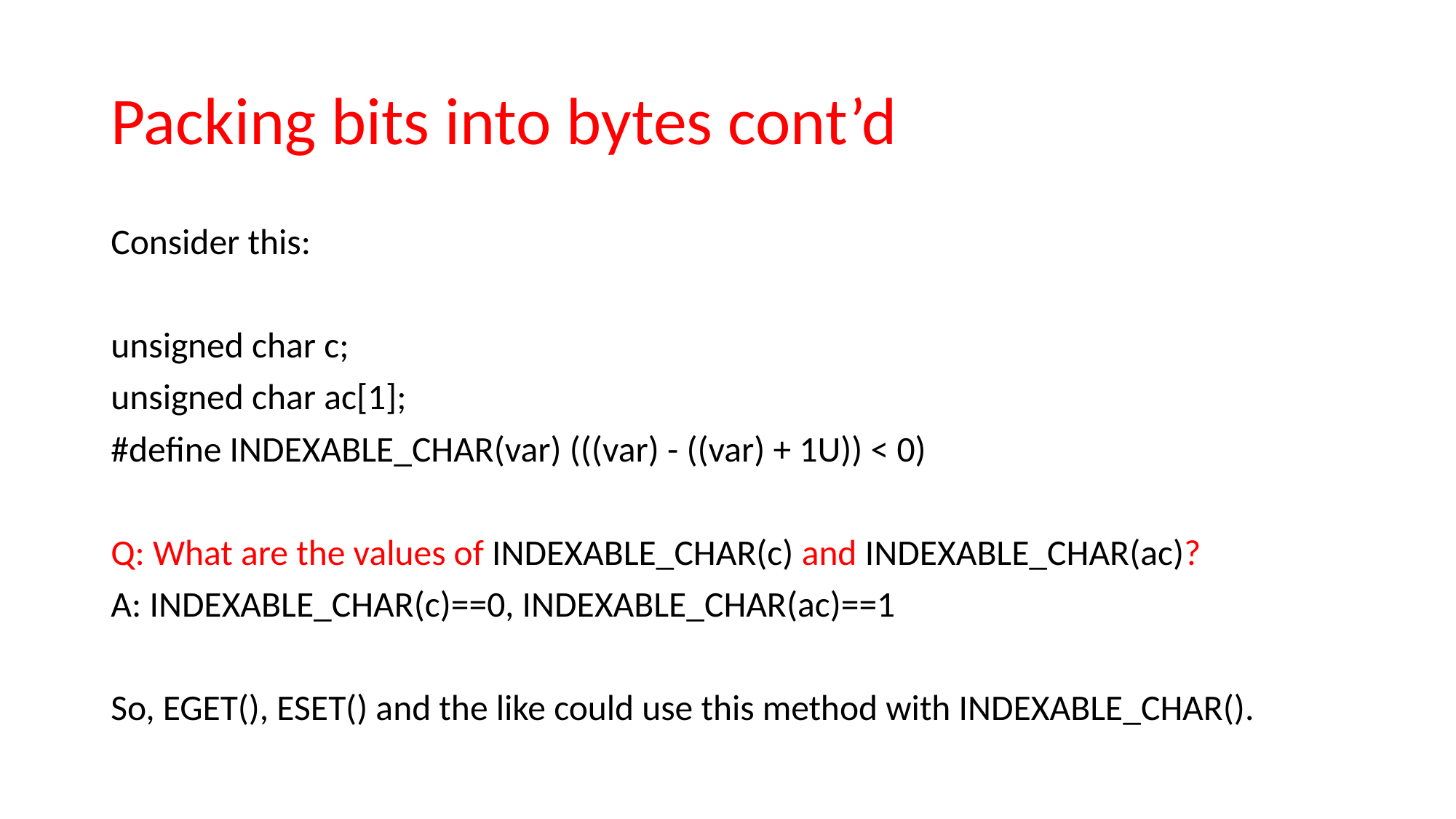

# Packing bits into bytes cont’d
Consider this:

unsigned char c;
unsigned char ac[1];
#define INDEXABLE_CHAR(var) (((var) - ((var) + 1U)) < 0)

Q: What are the values of INDEXABLE_CHAR(c) and INDEXABLE_CHAR(ac)?
A: INDEXABLE_CHAR(c)==0, INDEXABLE_CHAR(ac)==1

So, EGET(), ESET() and the like could use this method with INDEXABLE_CHAR().